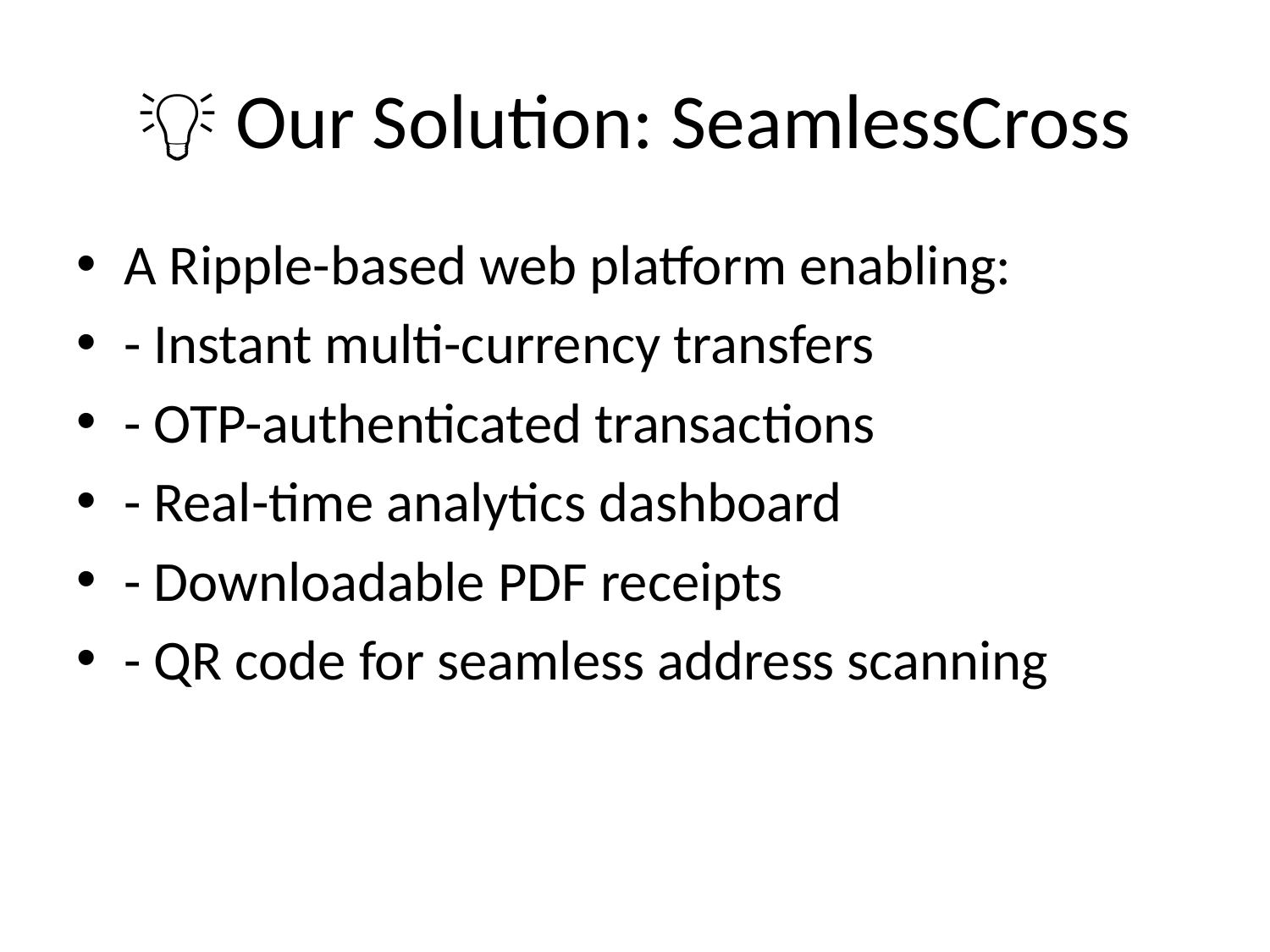

# 💡 Our Solution: SeamlessCross
A Ripple-based web platform enabling:
- Instant multi-currency transfers
- OTP-authenticated transactions
- Real-time analytics dashboard
- Downloadable PDF receipts
- QR code for seamless address scanning